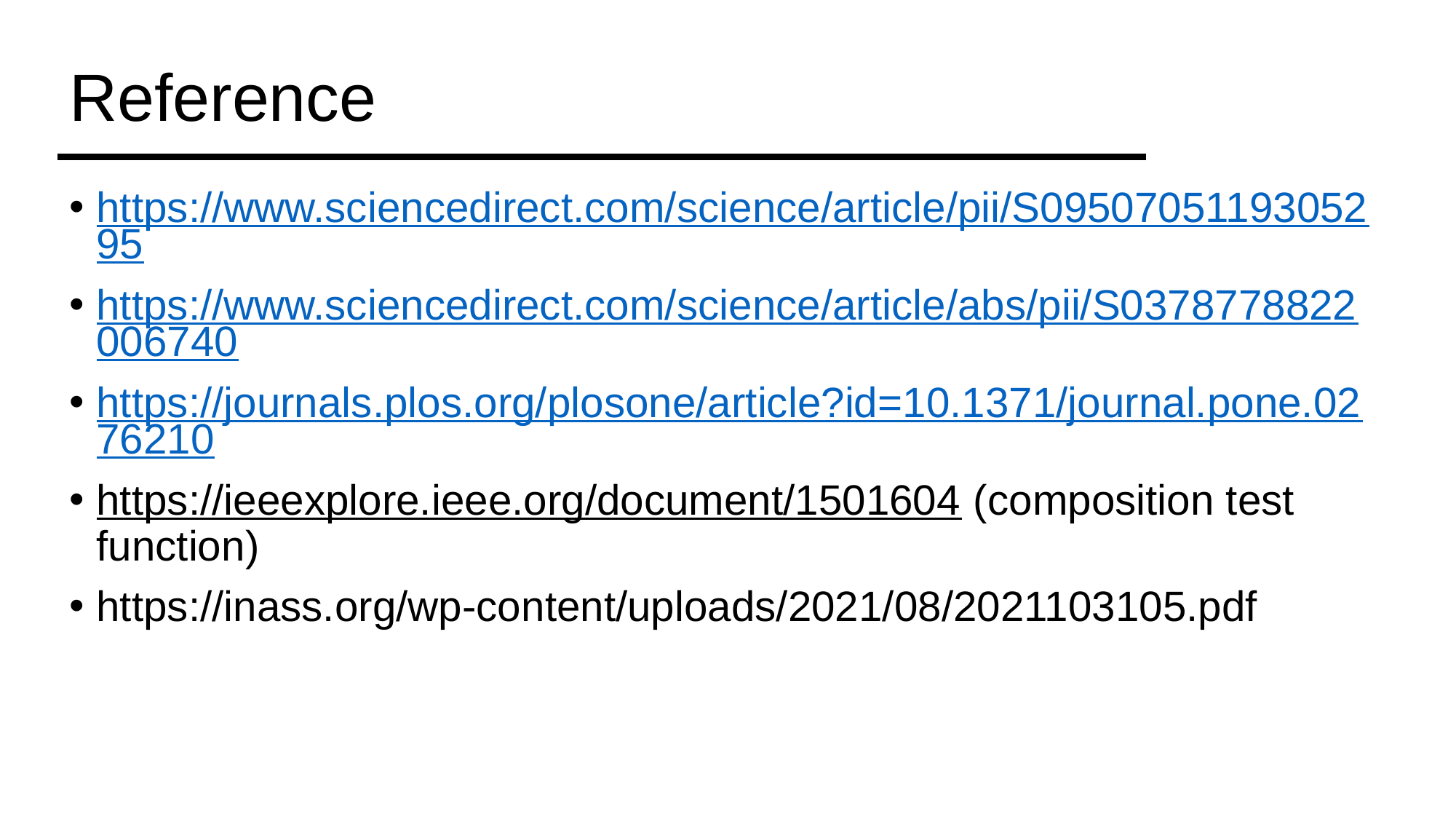

# Reference
https://www.sciencedirect.com/science/article/pii/S0950705119305295
https://www.sciencedirect.com/science/article/abs/pii/S0378778822006740
https://journals.plos.org/plosone/article?id=10.1371/journal.pone.0276210
https://ieeexplore.ieee.org/document/1501604 (composition test function)
https://inass.org/wp-content/uploads/2021/08/2021103105.pdf